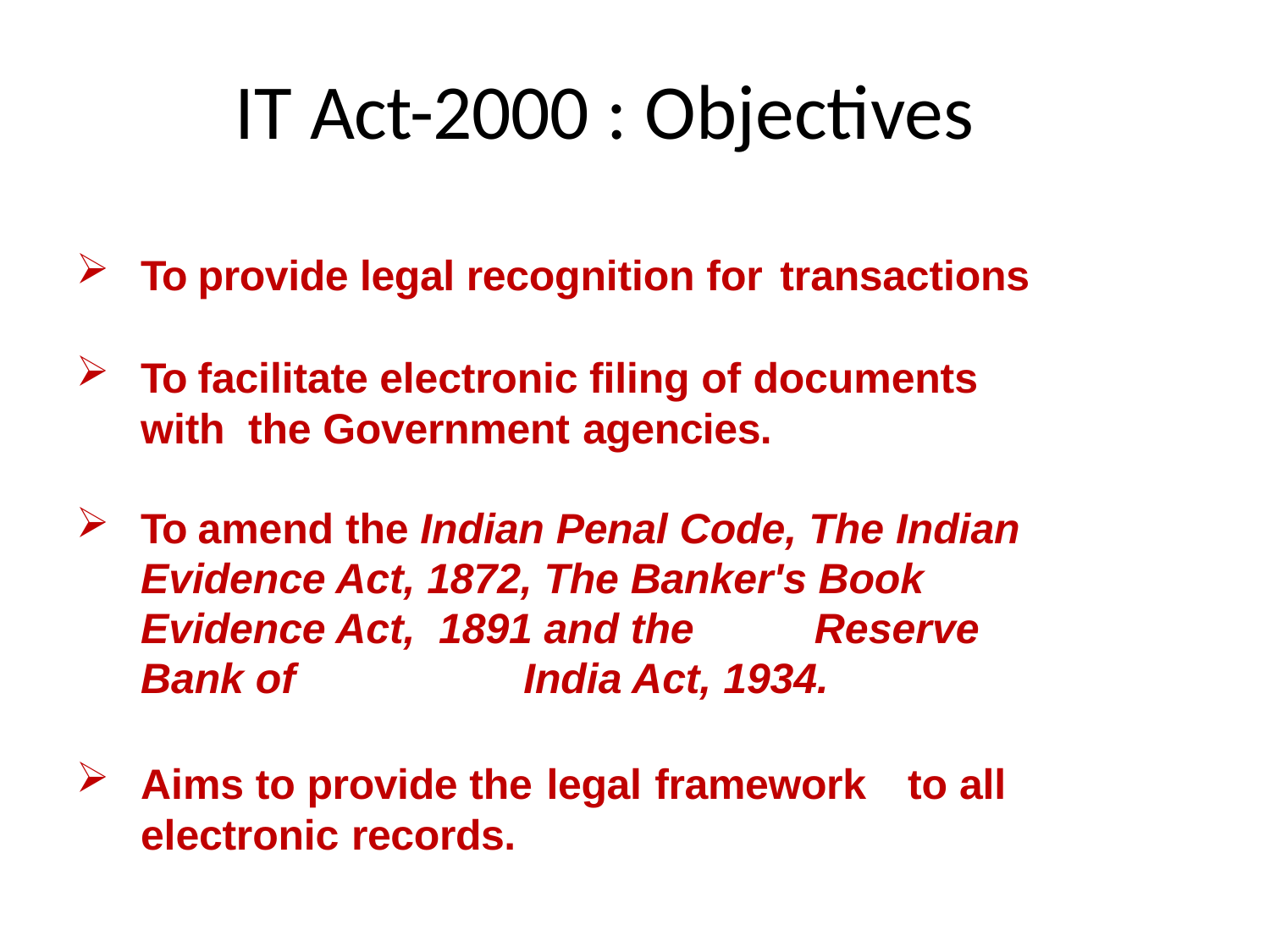

# IT Act-2000 : Objectives
To provide legal recognition for transactions

To facilitate electronic filing of documents with  the Government agencies.

To amend the Indian Penal Code, The Indian  Evidence Act, 1872, The Banker's Book Evidence Act,  1891 and the	Reserve Bank of	India Act, 1934.

Aims to provide the legal framework	to all
electronic records.